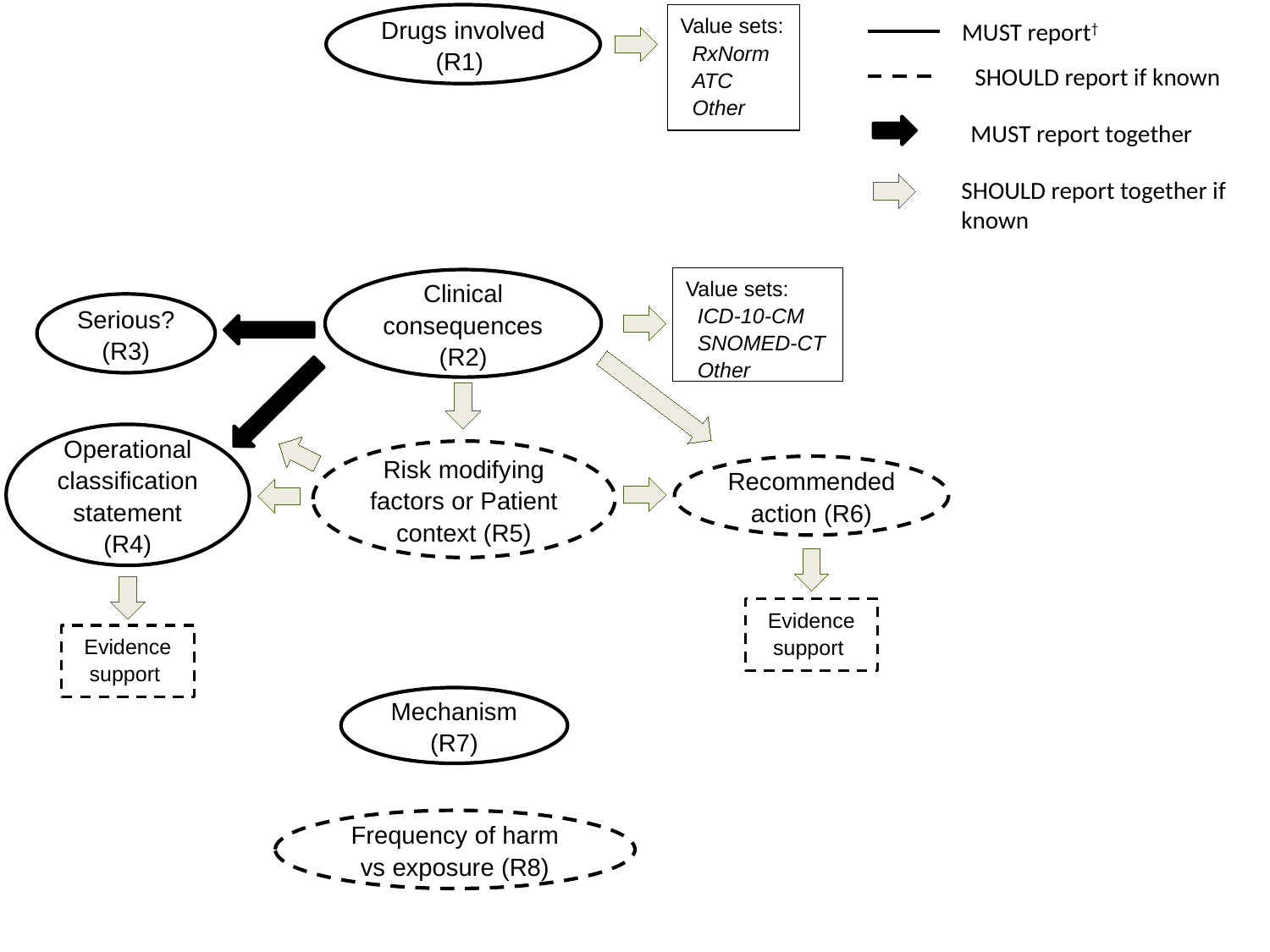

Value sets:
  RxNorm
  ATC
  Other
Value sets:
  ICD-10-CM
  SNOMED-CT
  Other
Clinical consequences (R2)
Serious? (R3)
Operational classification statement (R4)
Risk modifying factors or Patient context (R5)
Mechanism (R7)
Frequency of harm vs exposure (R8)
Drugs involved (R1)
MUST report†

SHOULD report if known

MUST report together
SHOULD report together if known

Recommended action (R6)

Evidence support
Evidence support